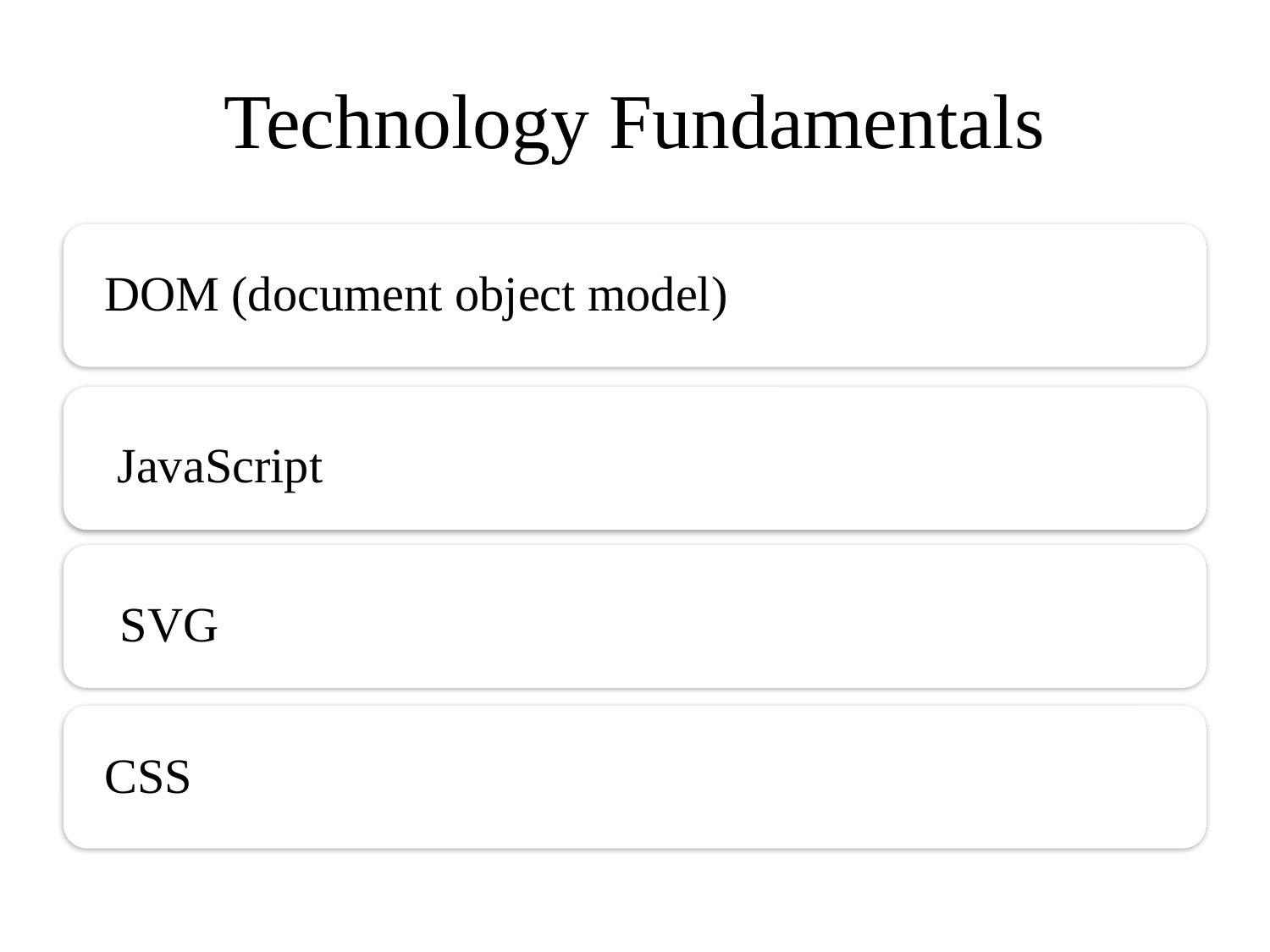

# Technology Fundamentals
 DOM (document object model)
 JavaScript
 SVG
 CSS